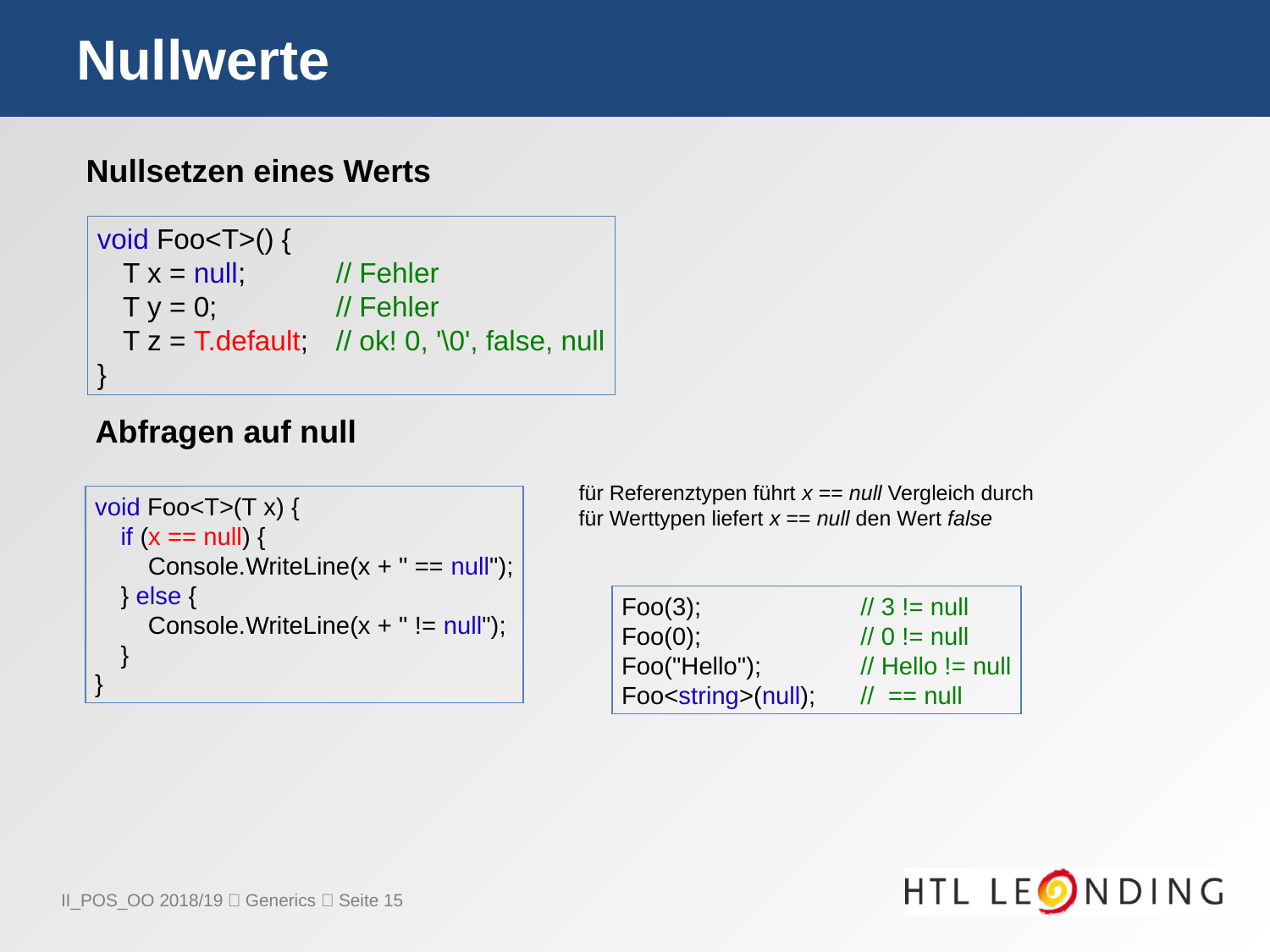

# Nullwerte
Nullsetzen eines Werts
void Foo<T>() {
	T x = null;	// Fehler
	T y = 0;	// Fehler
	T z = T.default;	// ok! 0, '\0', false, null
}
Abfragen auf null
für Referenztypen führt x == null Vergleich durch
für Werttypen liefert x == null den Wert false
void Foo<T>(T x) {
	if (x == null) {
		Console.WriteLine(x + " == null");
	} else {
		Console.WriteLine(x + " != null");
	}
}
Foo(3);	// 3 != null
Foo(0);	// 0 != null
Foo("Hello");	// Hello != null
Foo<string>(null);	//  == null